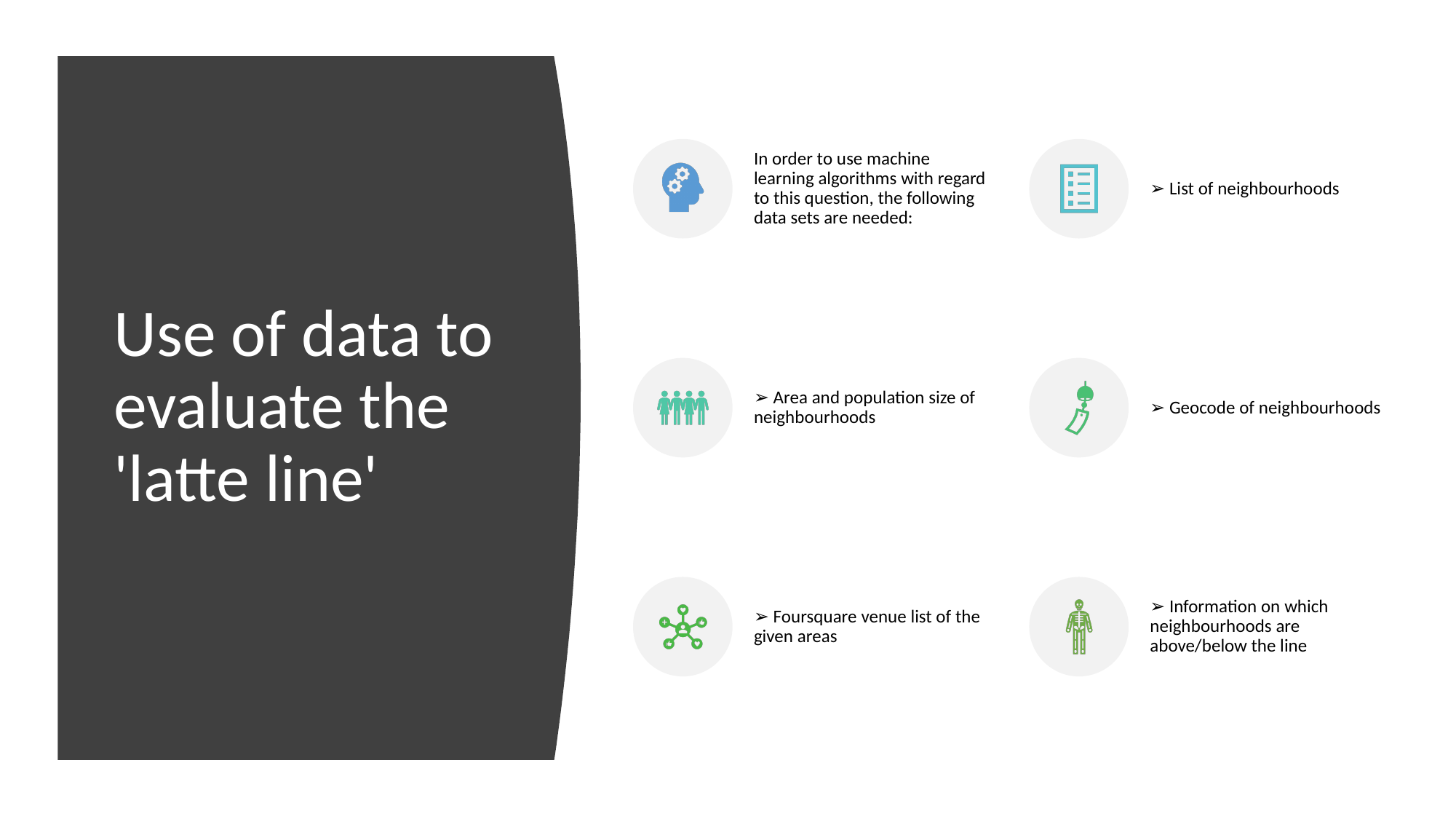

In order to use machine learning algorithms with regard to this question, the following data sets are needed:
➢ List of neighbourhoods
➢ Area and population size of neighbourhoods
➢ Geocode of neighbourhoods
➢ Foursquare venue list of the given areas
➢ Information on which neighbourhoods are above/below the line

# Use of data to evaluate the 'latte line'